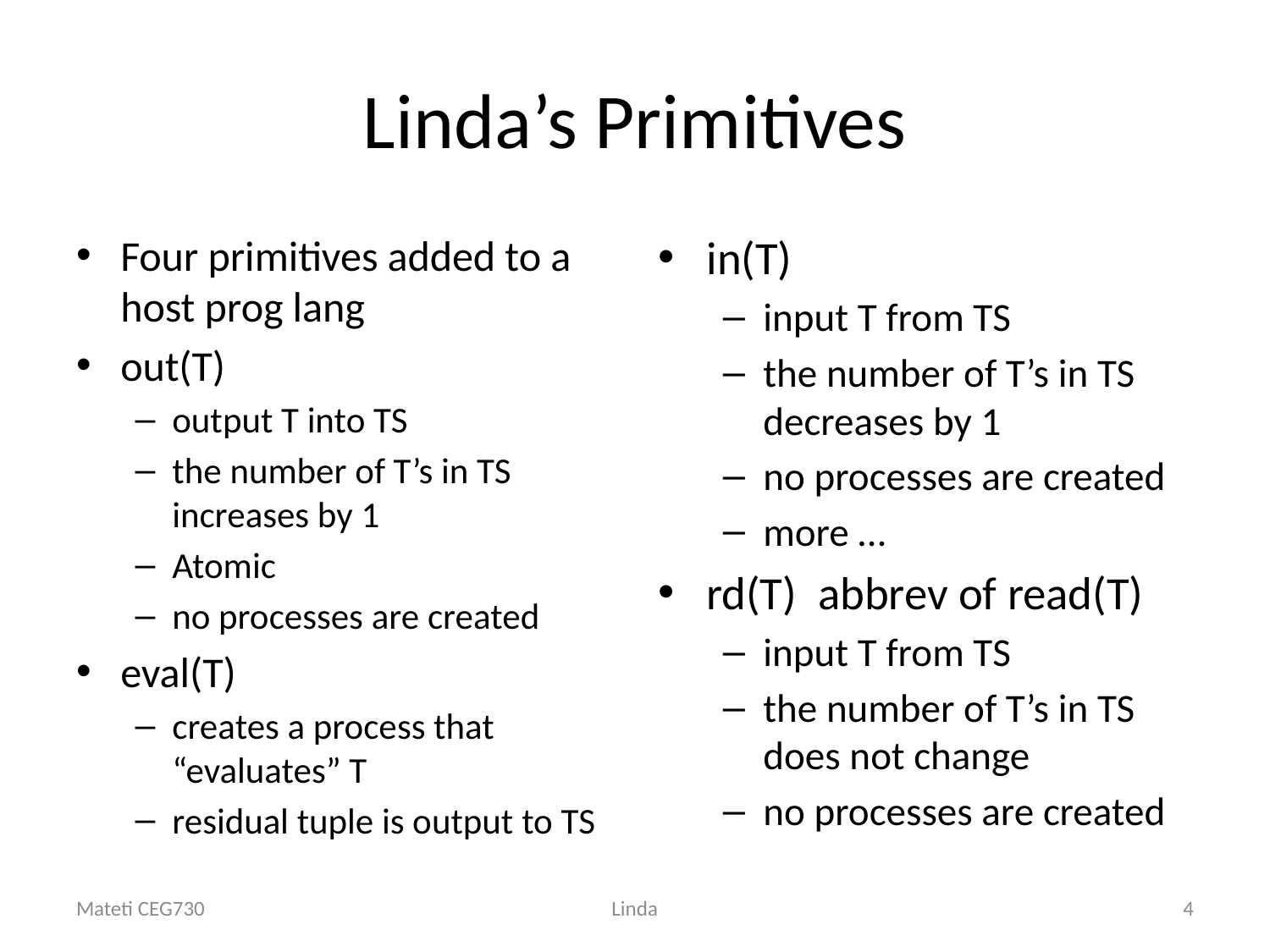

# Linda’s Primitives
Four primitives added to a host prog lang
out(T)
output T into TS
the number of T’s in TS increases by 1
Atomic
no processes are created
eval(T)
creates a process that “evaluates” T
residual tuple is output to TS

in(T)
input T from TS
the number of T’s in TS decreases by 1
no processes are created
more …
rd(T)  abbrev of read(T)
input T from TS
the number of T’s in TS does not change
no processes are created

Mateti CEG730
Linda
4